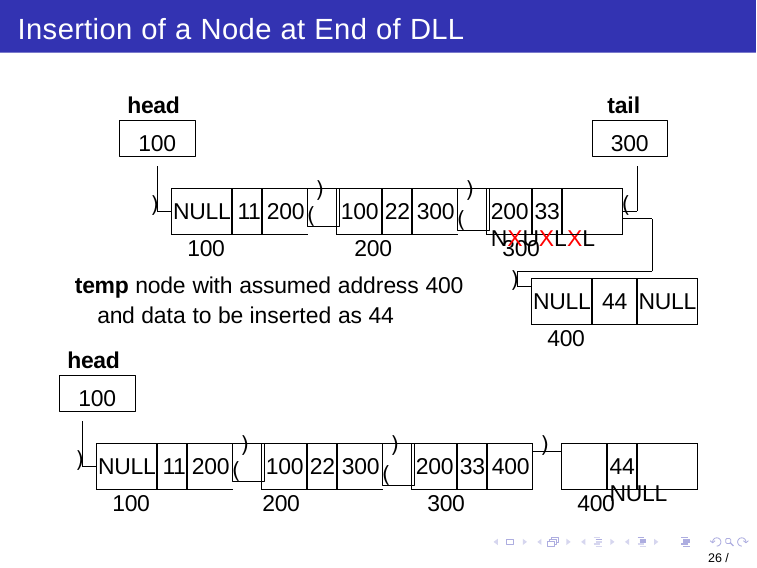

# Insertion of a Node at End of DLL
head
tail
100
300

)
(
)
(
)
(

100 22 300
NULL 11 200
200 33 NXUXLXL
100	200
300

)
temp node with assumed address 400

NULL 44 NULL
and data to be inserted as 44
400
head
100

)

)
(
)
(
)

200 33 400
100 22 300
44 NULL
NULL 11 200
100
200
300
400

26 / 40